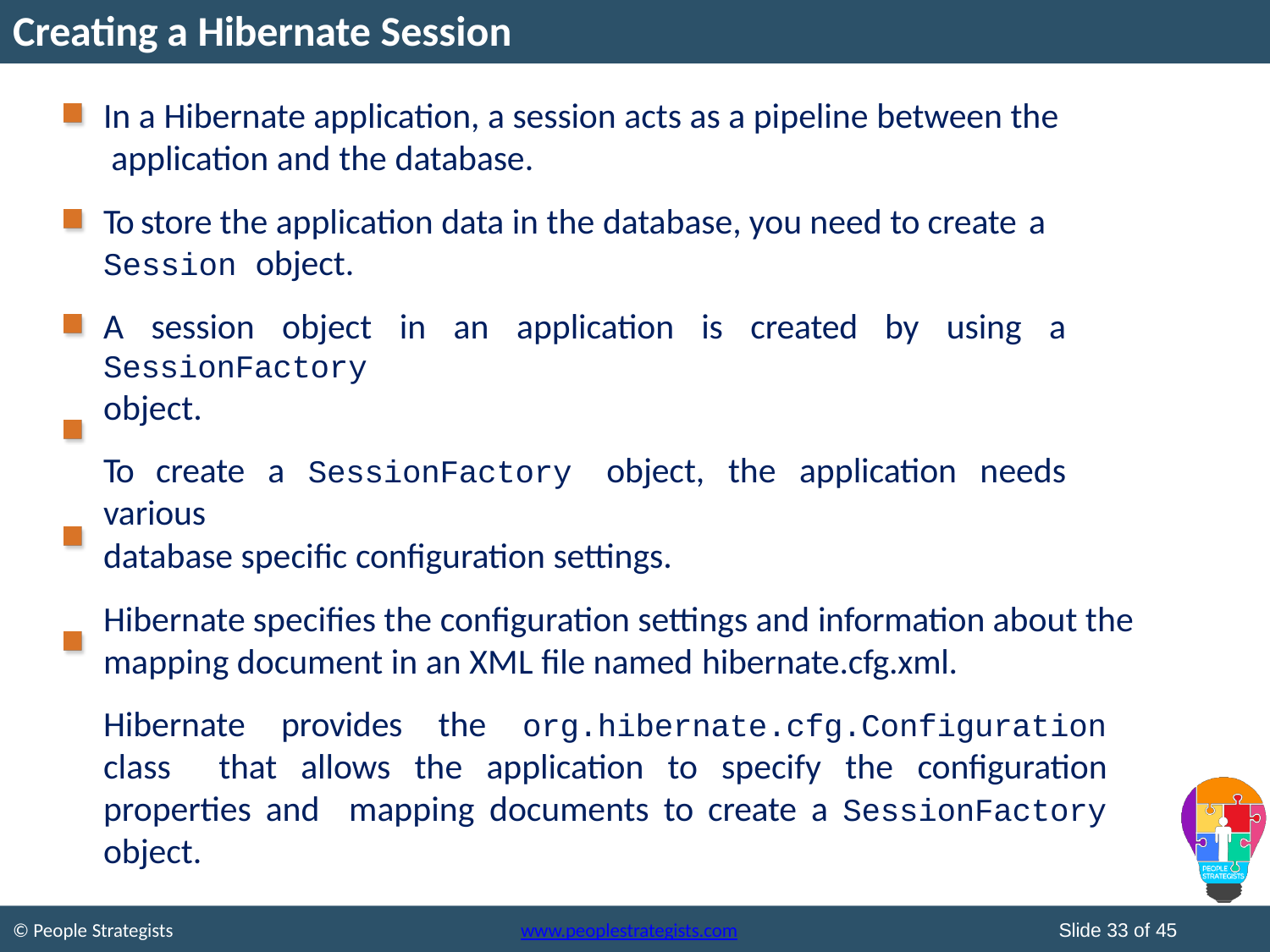

# Creating a Hibernate Session
In a Hibernate application, a session acts as a pipeline between the  application and the database.
To store the application data in the database, you need to create a
Session object.
A session object in an application is created by using a SessionFactory
object.
To create a SessionFactory object, the application needs various
database specific configuration settings.
Hibernate specifies the configuration settings and information about the  mapping document in an XML file named hibernate.cfg.xml.
Hibernate provides the org.hibernate.cfg.Configuration class  that allows the application to specify the configuration properties and  mapping documents to create a SessionFactory object.

Slide 33 of 45
© People Strategists
www.peoplestrategists.com